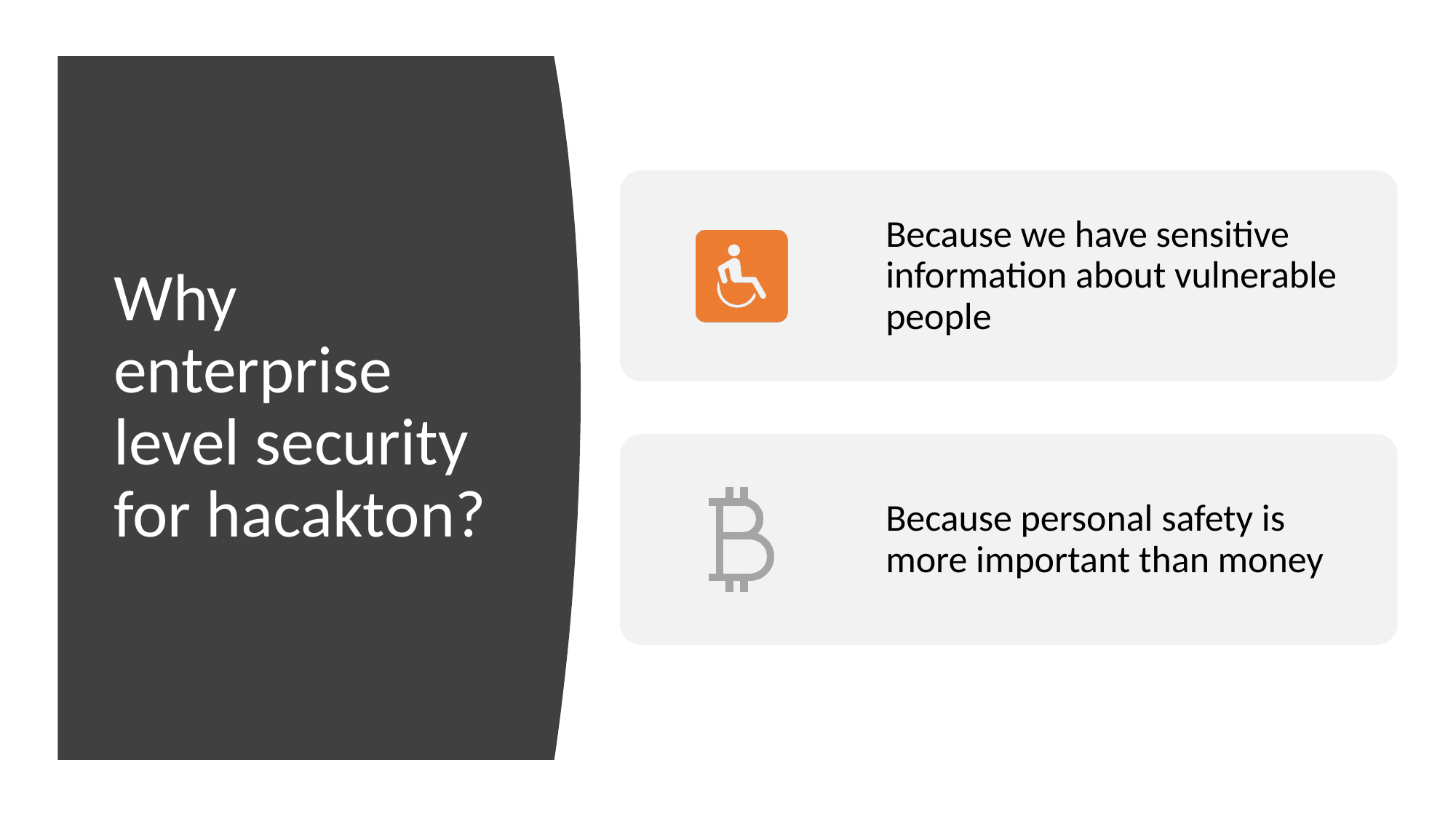

Because we have sensitive information about vulnerable people
Because personal safety is more important than money

# Why enterprise level security for hacakton?